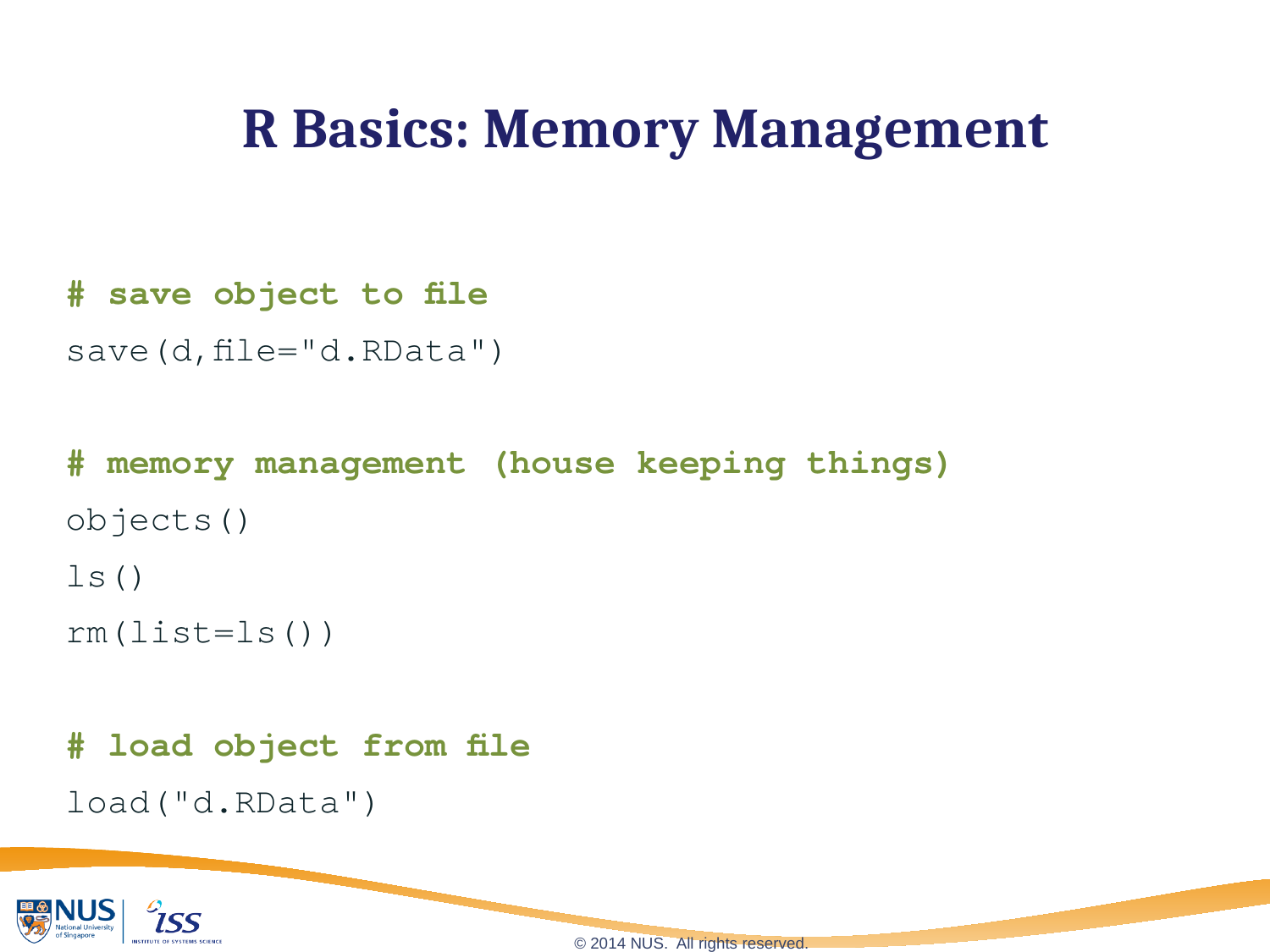

# R Basics: Memory Management

# save object to file
save(d,file="d.RData")

# memory management (house keeping things)
objects()
ls()
rm(list=ls())

# load object from file
load("d.RData")